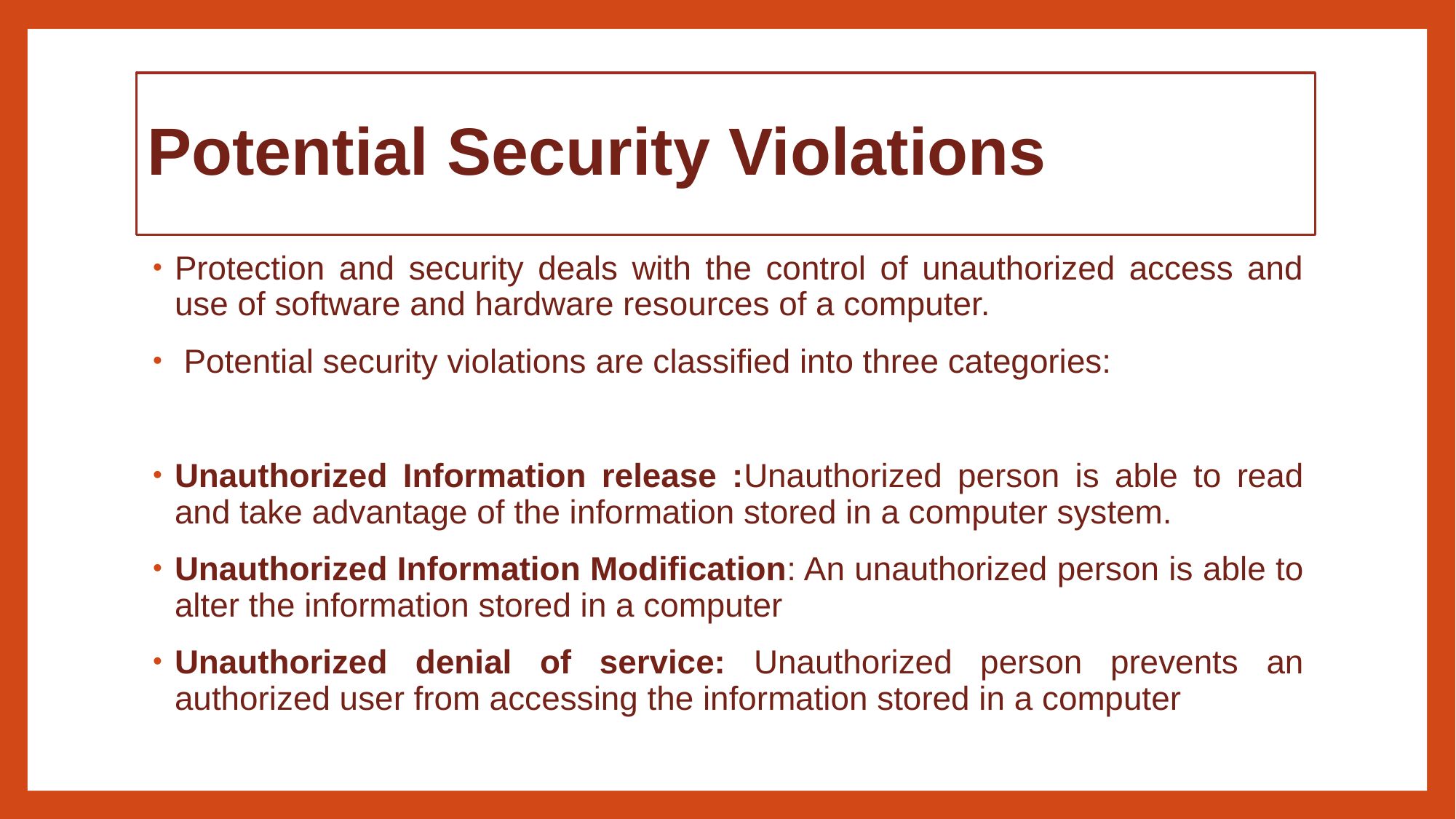

# Potential Security Violations
Protection and security deals with the control of unauthorized access and use of software and hardware resources of a computer.
 Potential security violations are classified into three categories:

Unauthorized Information release :Unauthorized person is able to read and take advantage of the information stored in a computer system.
Unauthorized Information Modification: An unauthorized person is able to alter the information stored in a computer
Unauthorized denial of service: Unauthorized person prevents an authorized user from accessing the information stored in a computer